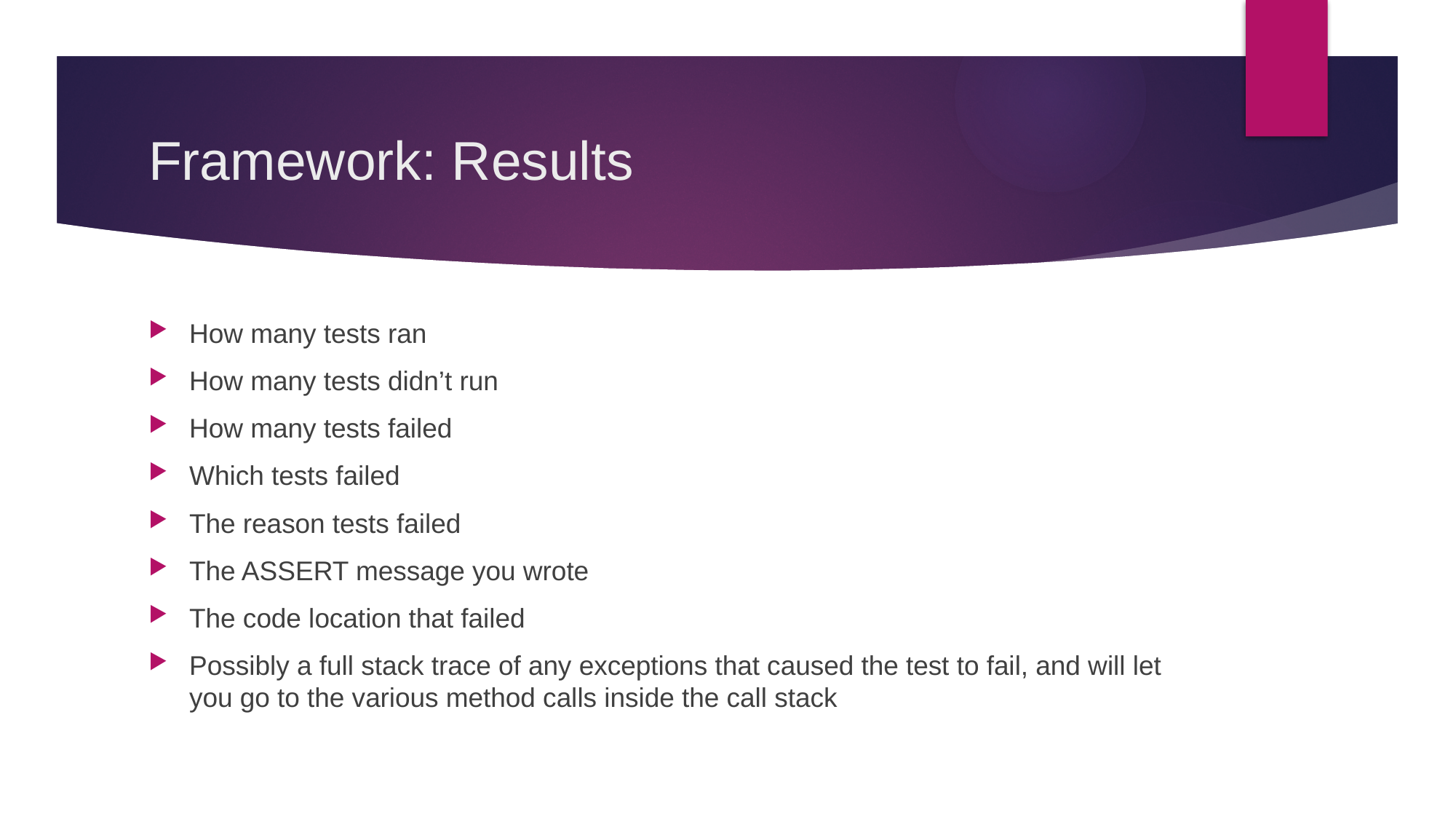

# Framework: Results
How many tests ran
How many tests didn’t run
How many tests failed
Which tests failed
The reason tests failed
The ASSERT message you wrote
The code location that failed
Possibly a full stack trace of any exceptions that caused the test to fail, and will let you go to the various method calls inside the call stack